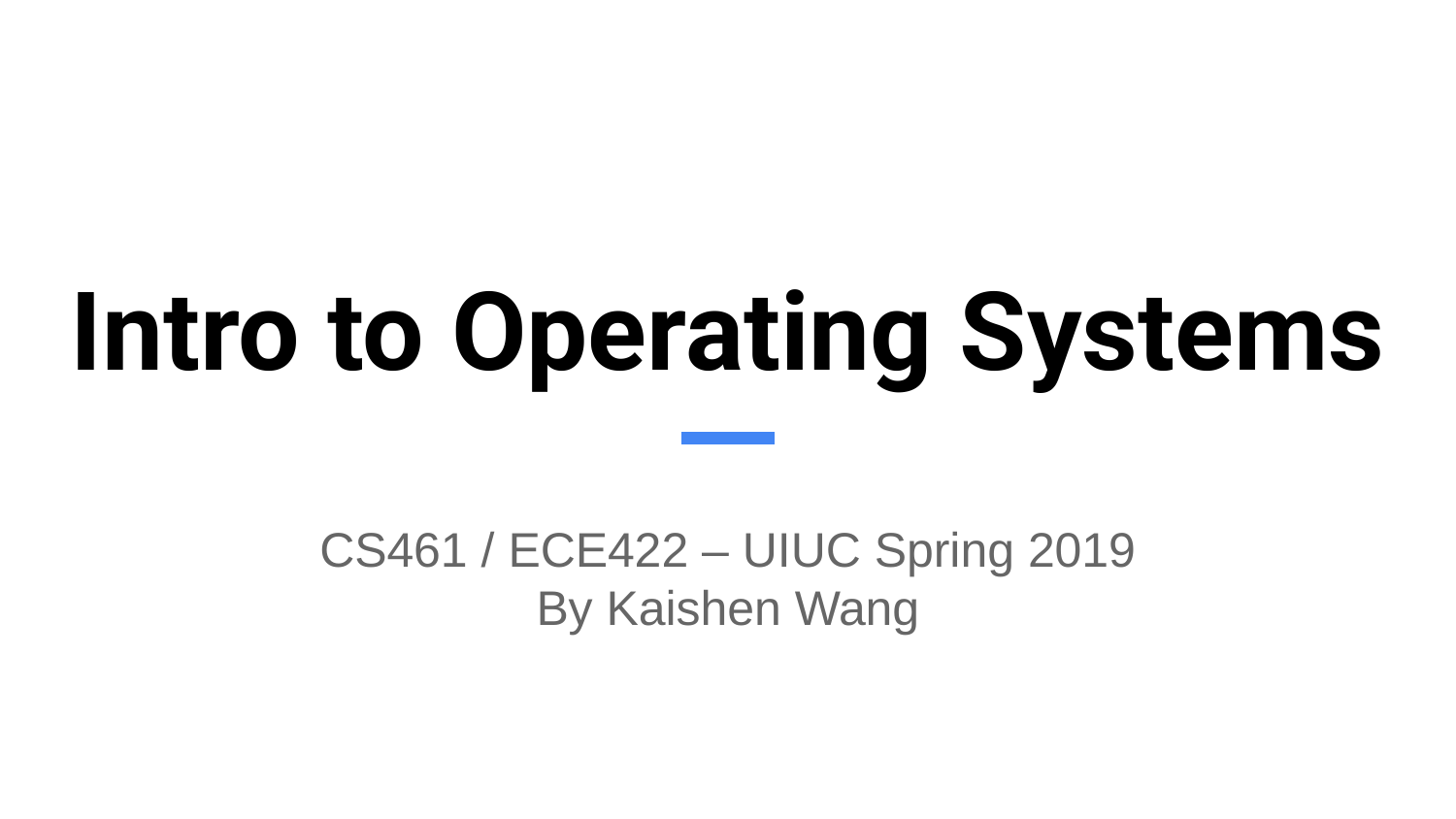

# Intro to Operating Systems
CS461 / ECE422 – UIUC Spring 2019
By Kaishen Wang